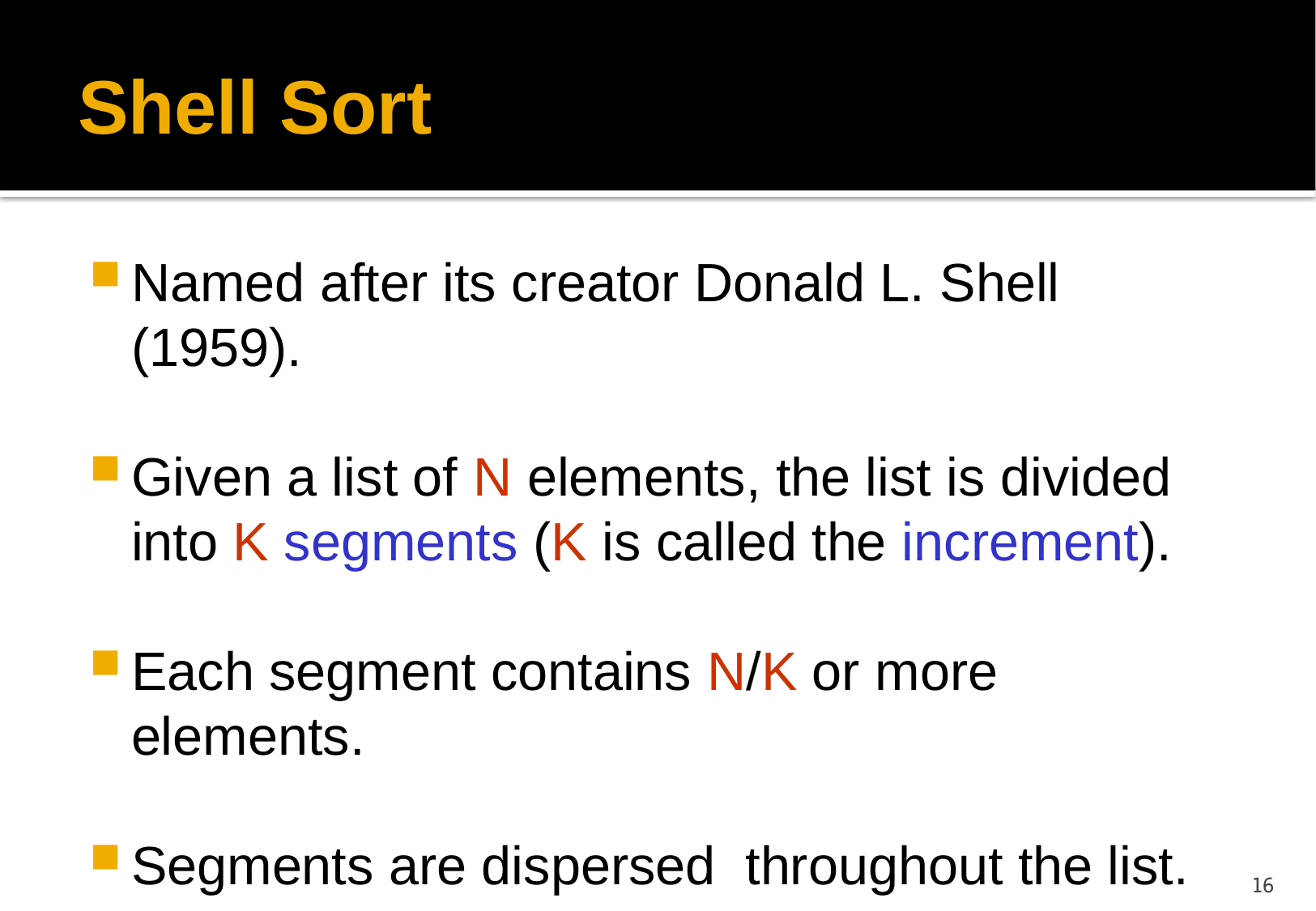

# Shell Sort
Named after its creator Donald L. Shell (1959).

Given a list of N elements, the list is divided into K segments (K is called the increment).

Each segment contains N/K or more elements.

Segments are dispersed  throughout the list.

16